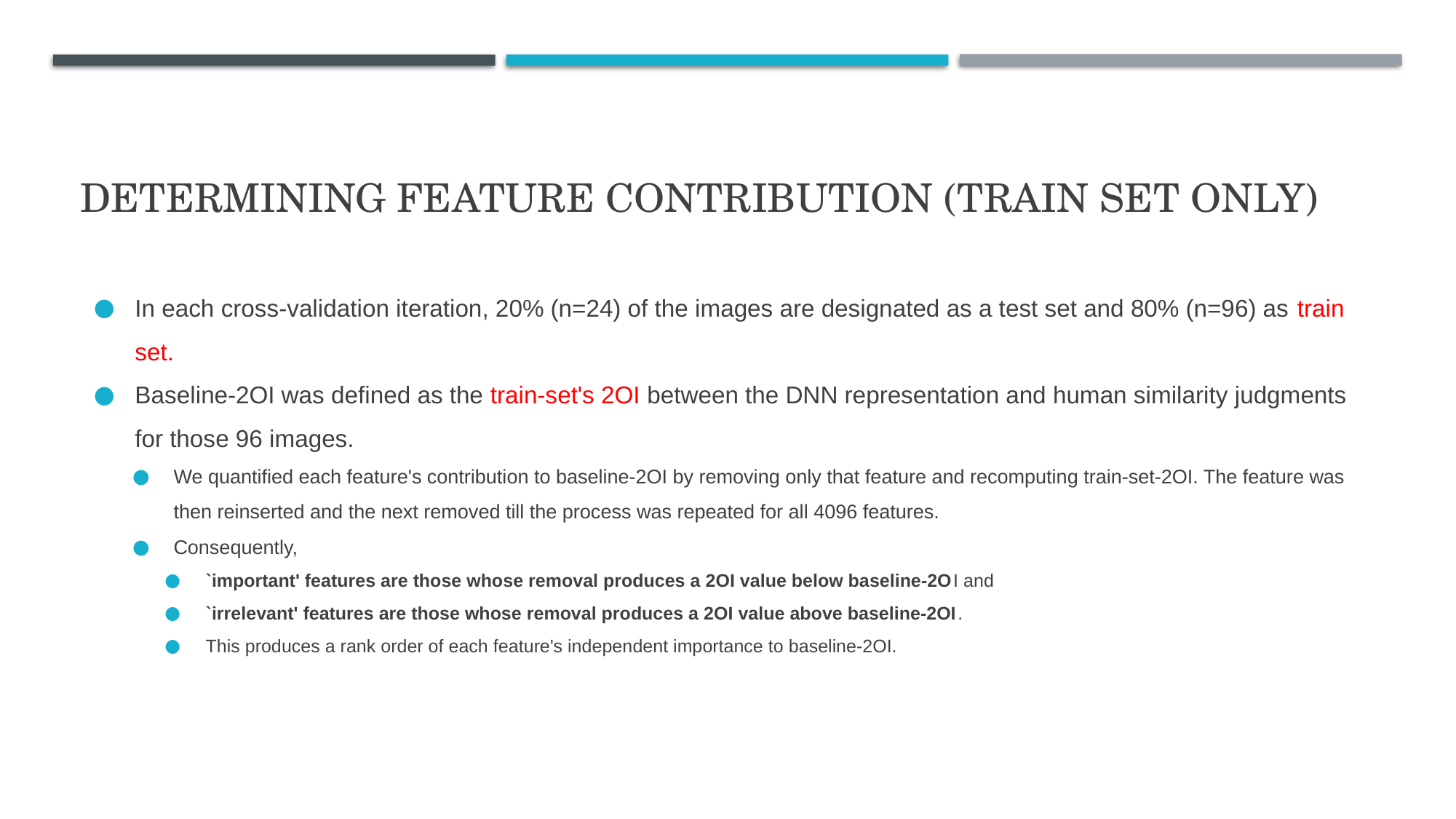

# Determining feature contribution (train set only)
In each cross-validation iteration, 20% (n=24) of the images are designated as a test set and 80% (n=96) as train set.
Baseline-2OI was defined as the train-set's 2OI between the DNN representation and human similarity judgments for those 96 images.
We quantified each feature's contribution to baseline-2OI by removing only that feature and recomputing train-set-2OI. The feature was then reinserted and the next removed till the process was repeated for all 4096 features.
Consequently,
`important' features are those whose removal produces a 2OI value below baseline-2OI and
`irrelevant' features are those whose removal produces a 2OI value above baseline-2OI.
This produces a rank order of each feature's independent importance to baseline-2OI.